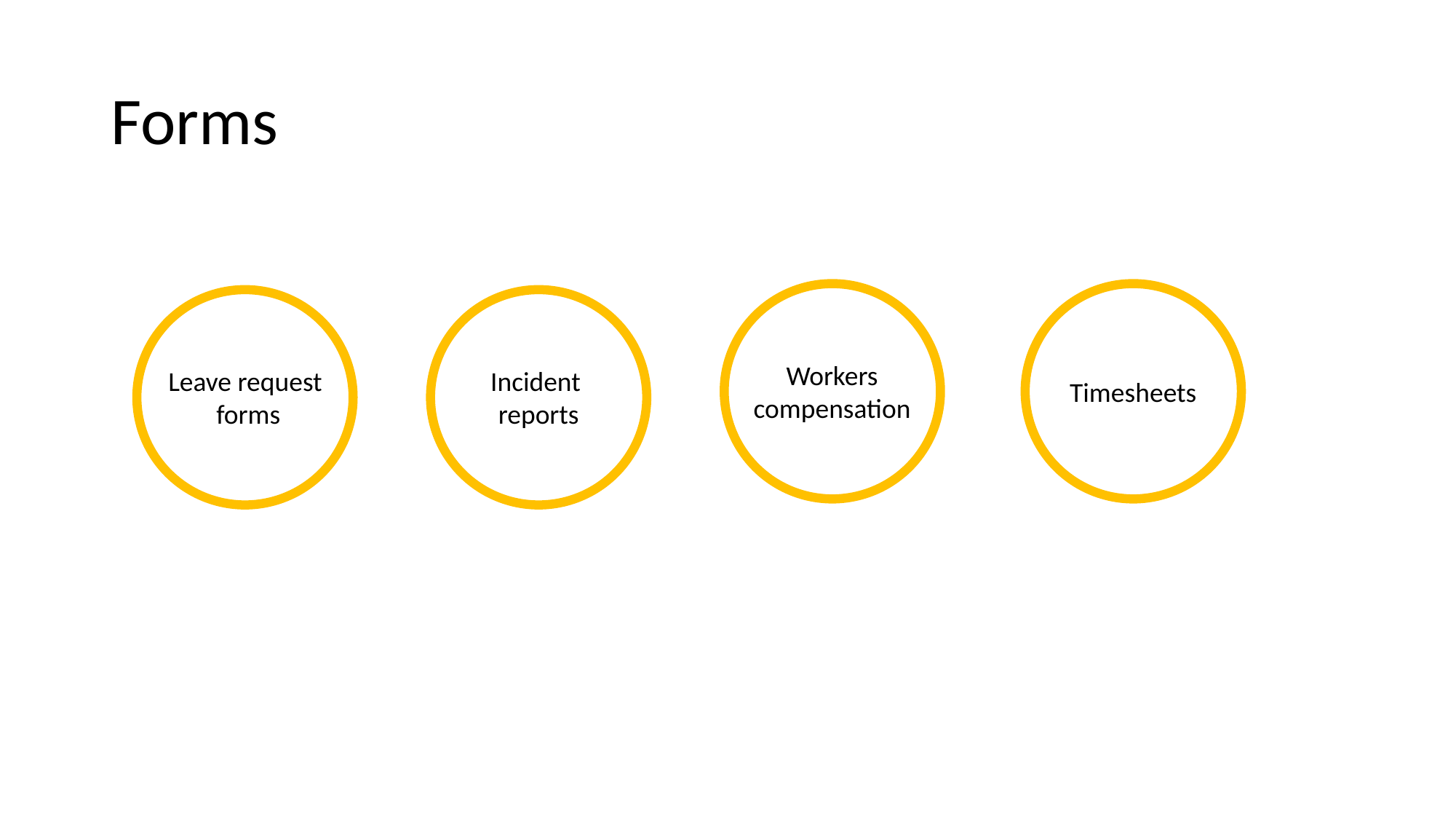

# Forms

Workers
compensation

Timesheets

Leave request
 forms

Incident
reports